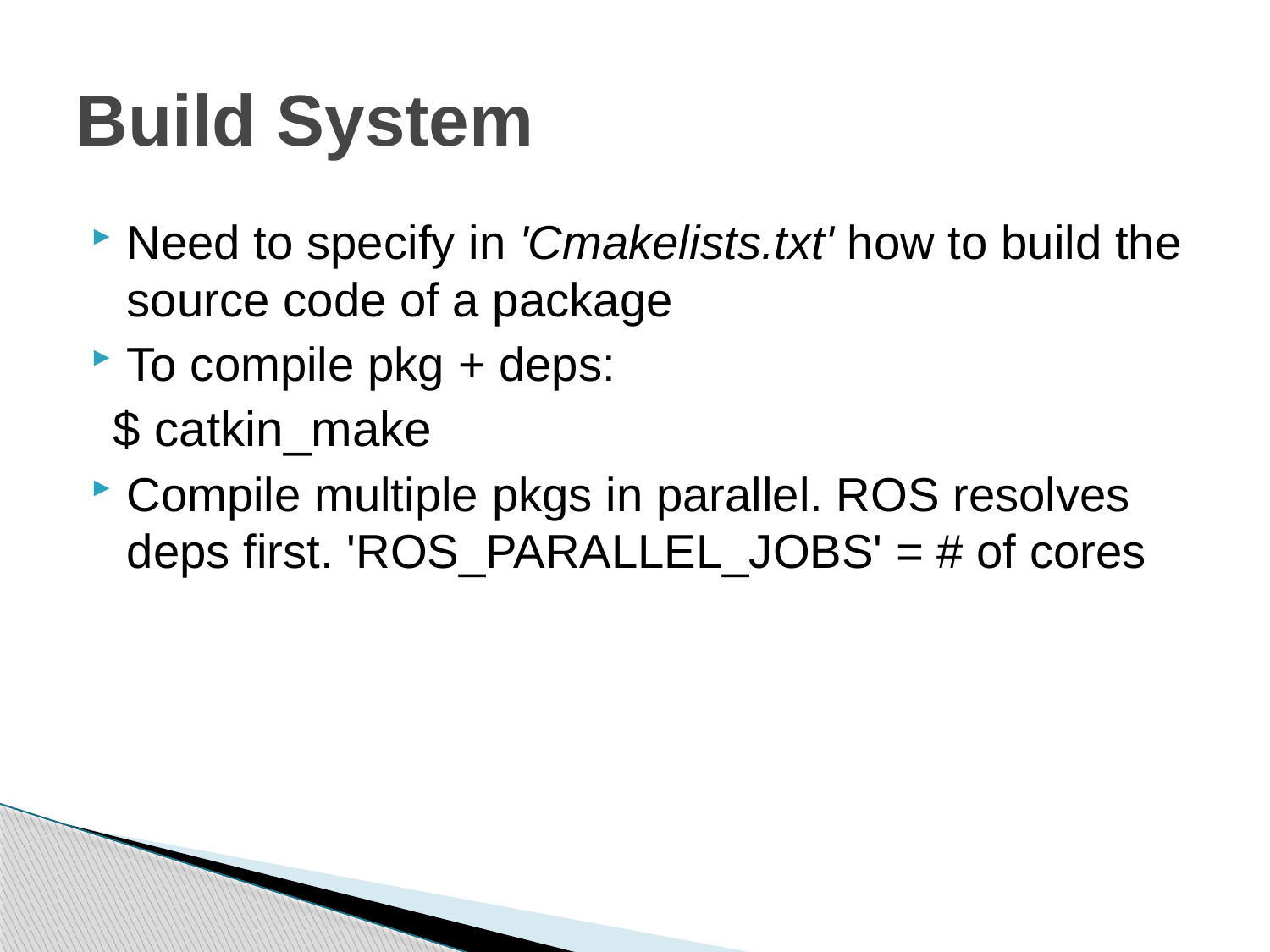

# Build System
Need to specify in 'Cmakelists.txt' how to build the source code of a package
To compile pkg + deps:
$ catkin_make
Compile multiple pkgs in parallel. ROS resolves deps first. 'ROS_PARALLEL_JOBS' = # of cores